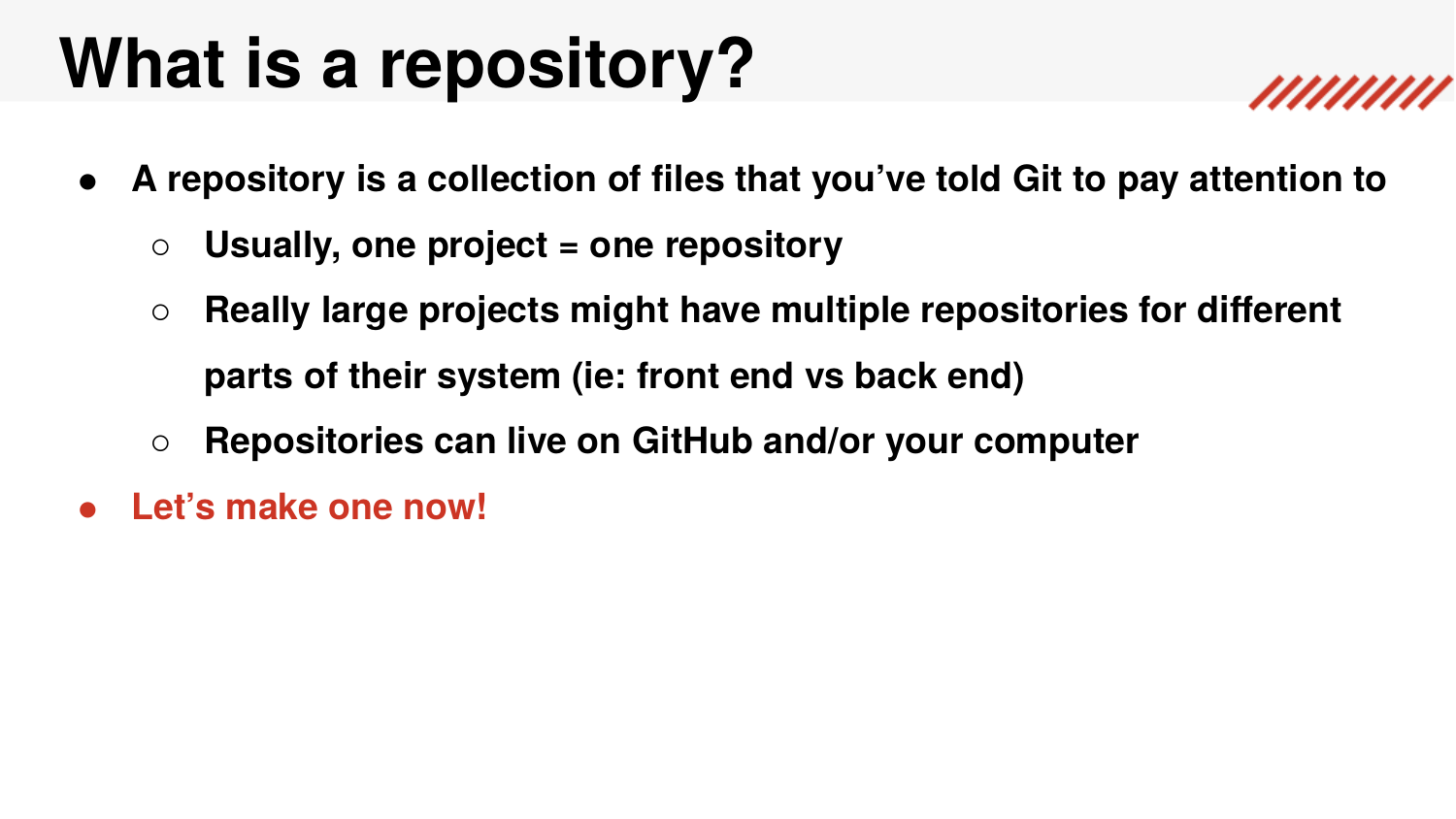

What is a repository?
A repository is a collection of files that you’ve told Git to pay attention to
Usually, one project = one repository
Really large projects might have multiple repositories for different parts of their system (ie: front end vs back end)
Repositories can live on GitHub and/or your computer
Let’s make one now!